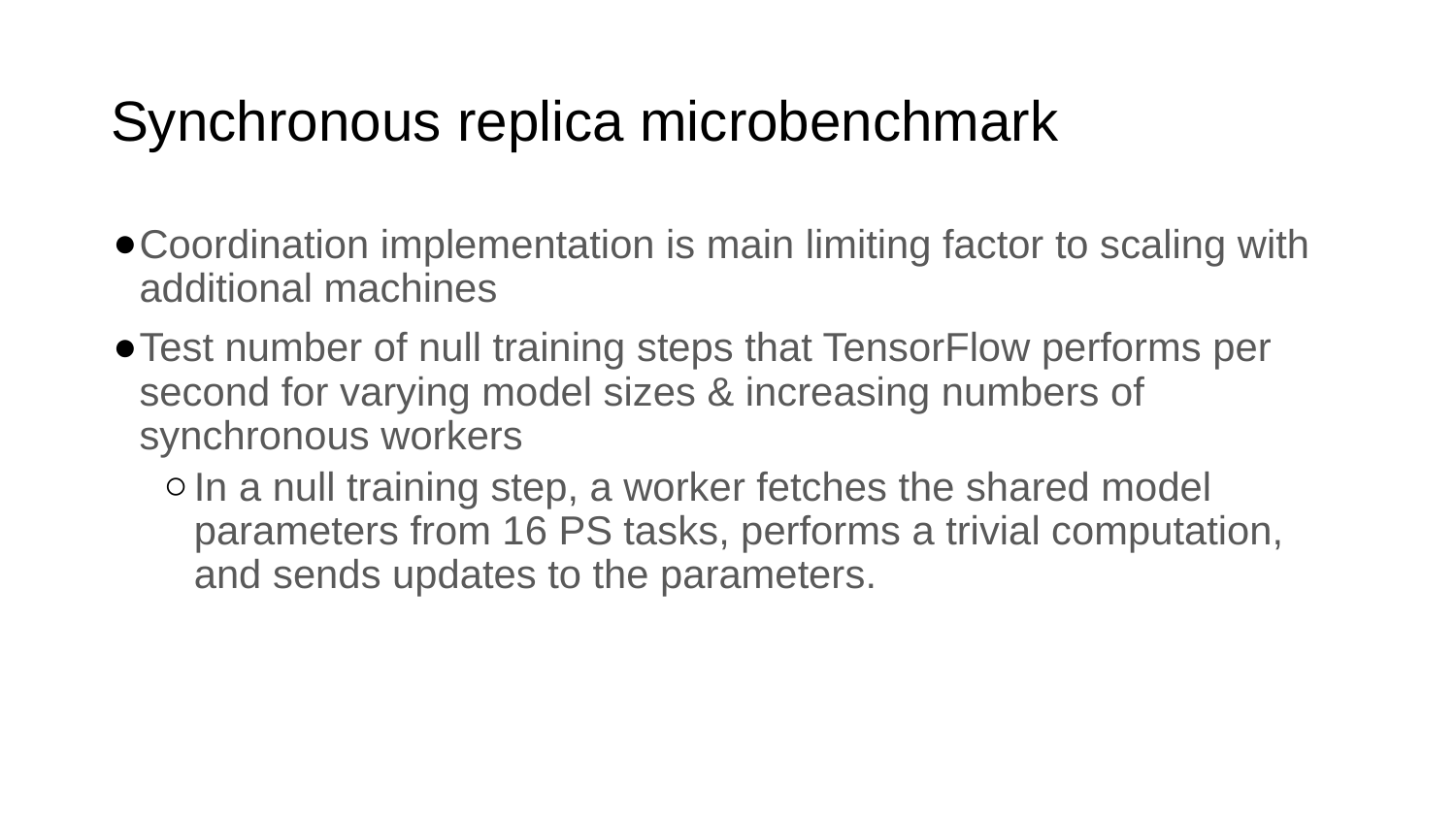

# Synchronous replica microbenchmark
Coordination implementation is main limiting factor to scaling with additional machines
Test number of null training steps that TensorFlow performs per second for varying model sizes & increasing numbers of synchronous workers
In a null training step, a worker fetches the shared model parameters from 16 PS tasks, performs a trivial computation, and sends updates to the parameters.